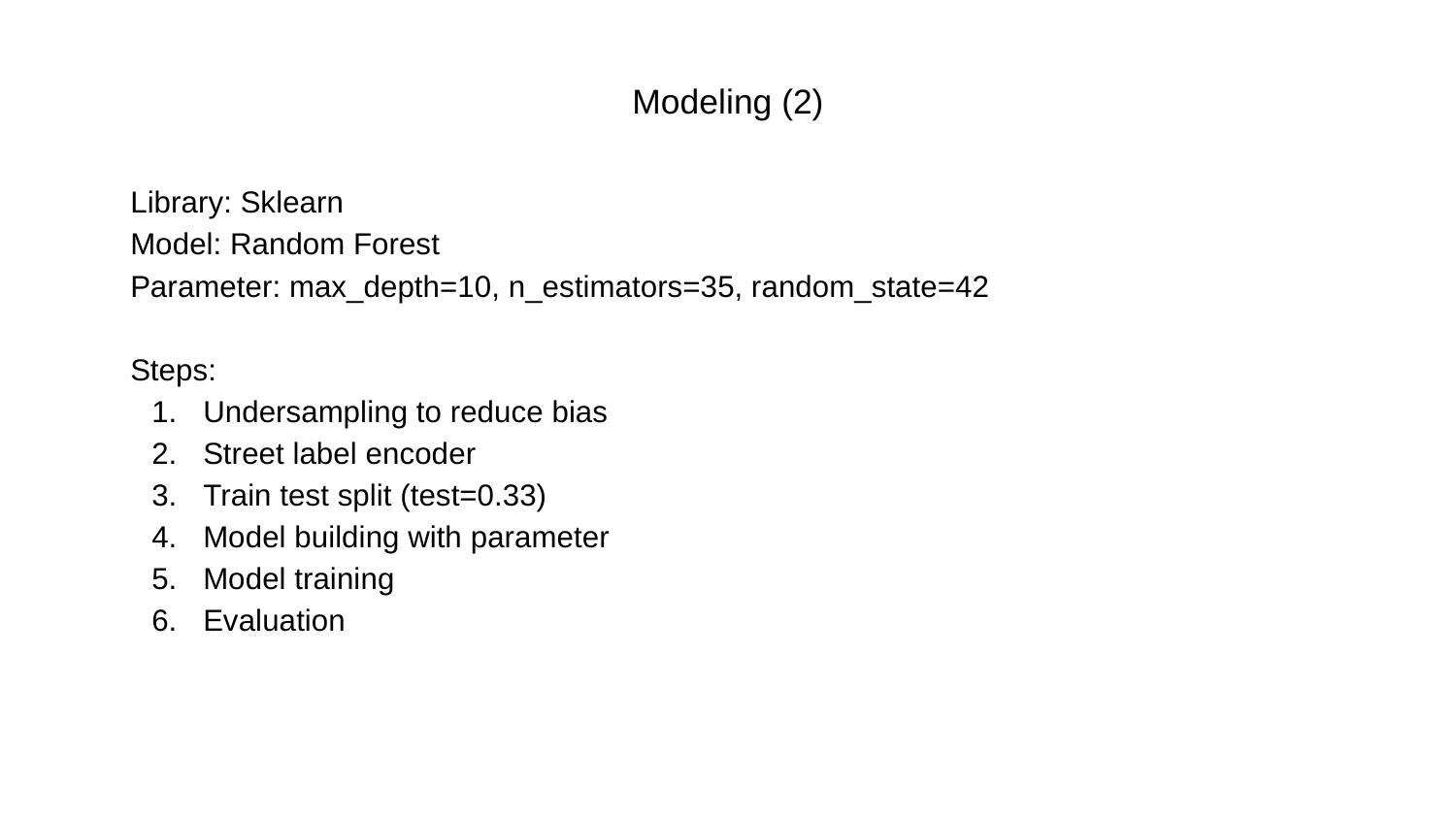

# Modeling (2)

Library: Sklearn
Model: Random Forest
Parameter: max_depth=10, n_estimators=35, random_state=42

Steps:
Undersampling to reduce bias
Street label encoder
Train test split (test=0.33)
Model building with parameter
Model training
Evaluation